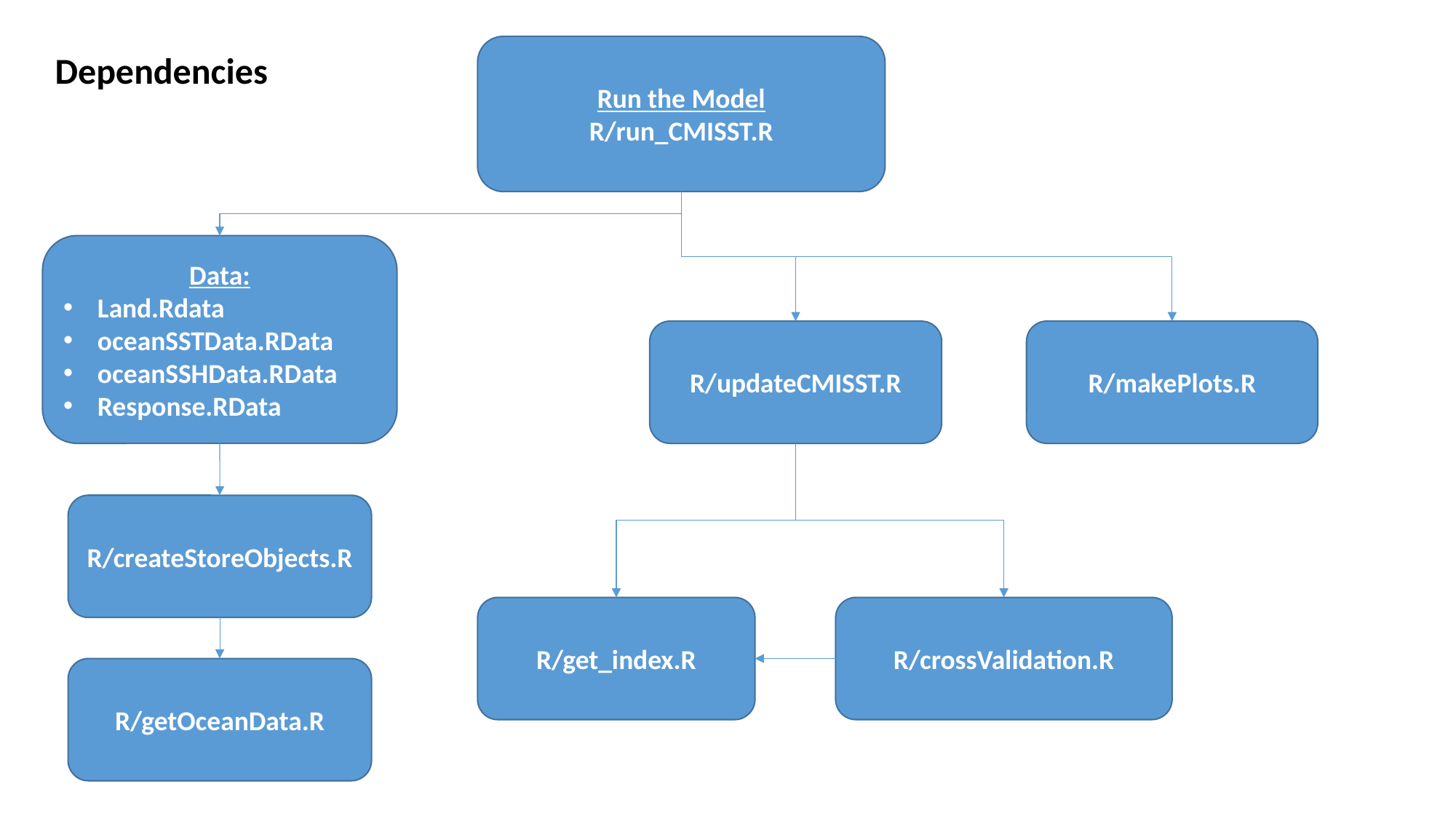

Run the Model
R/run_CMISST.R
Dependencies
Data:
Land.Rdata
oceanSSTData.RData
oceanSSHData.RData
Response.RData
R/updateCMISST.R
R/makePlots.R
R/createStoreObjects.R
R/get_index.R
R/crossValidation.R
R/getOceanData.R